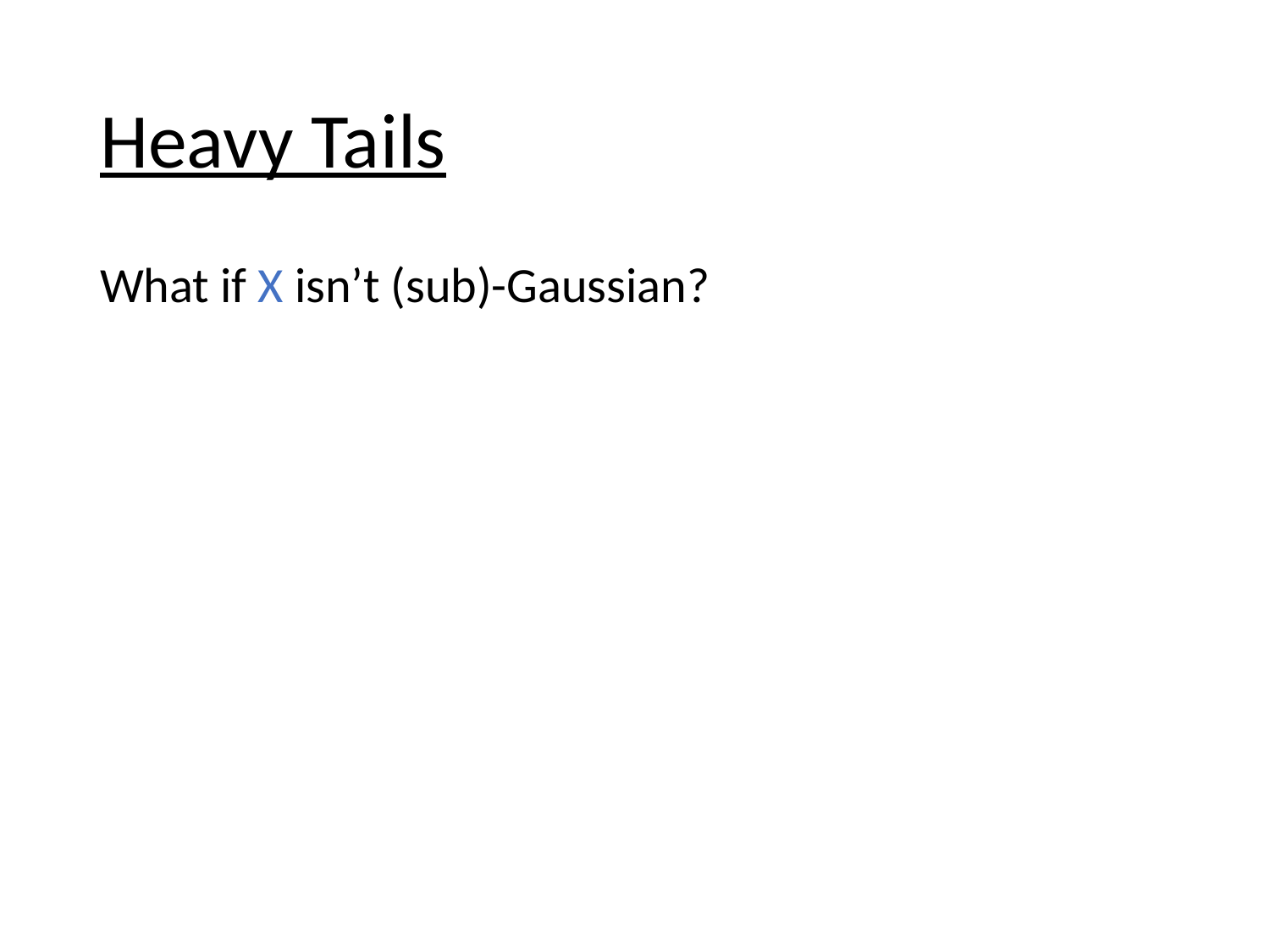

# Heavy Tails
What if X isn’t (sub)-Gaussian?